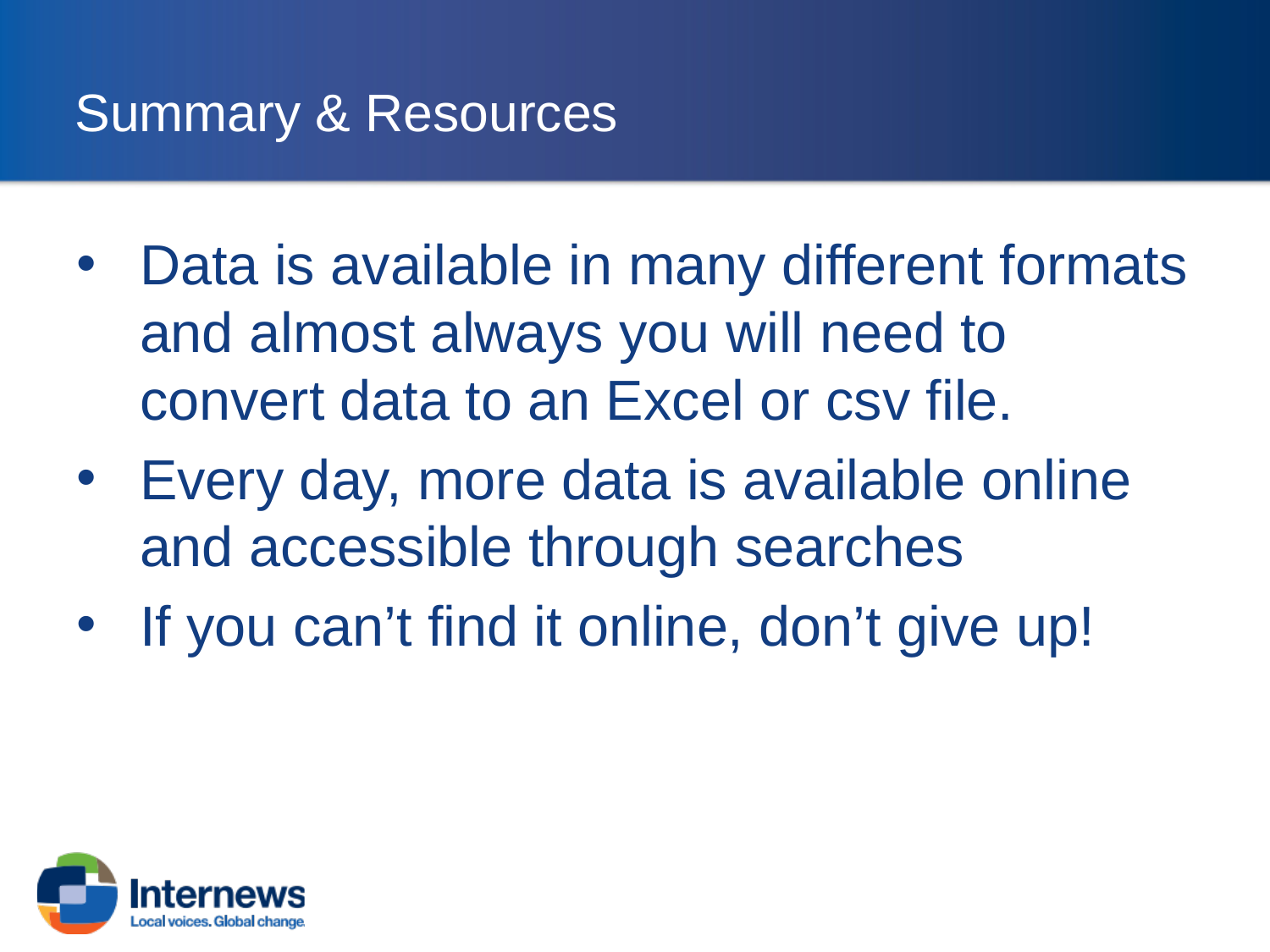

# Summary & Resources
Data is available in many different formats and almost always you will need to convert data to an Excel or csv file.
Every day, more data is available online and accessible through searches
If you can’t find it online, don’t give up!